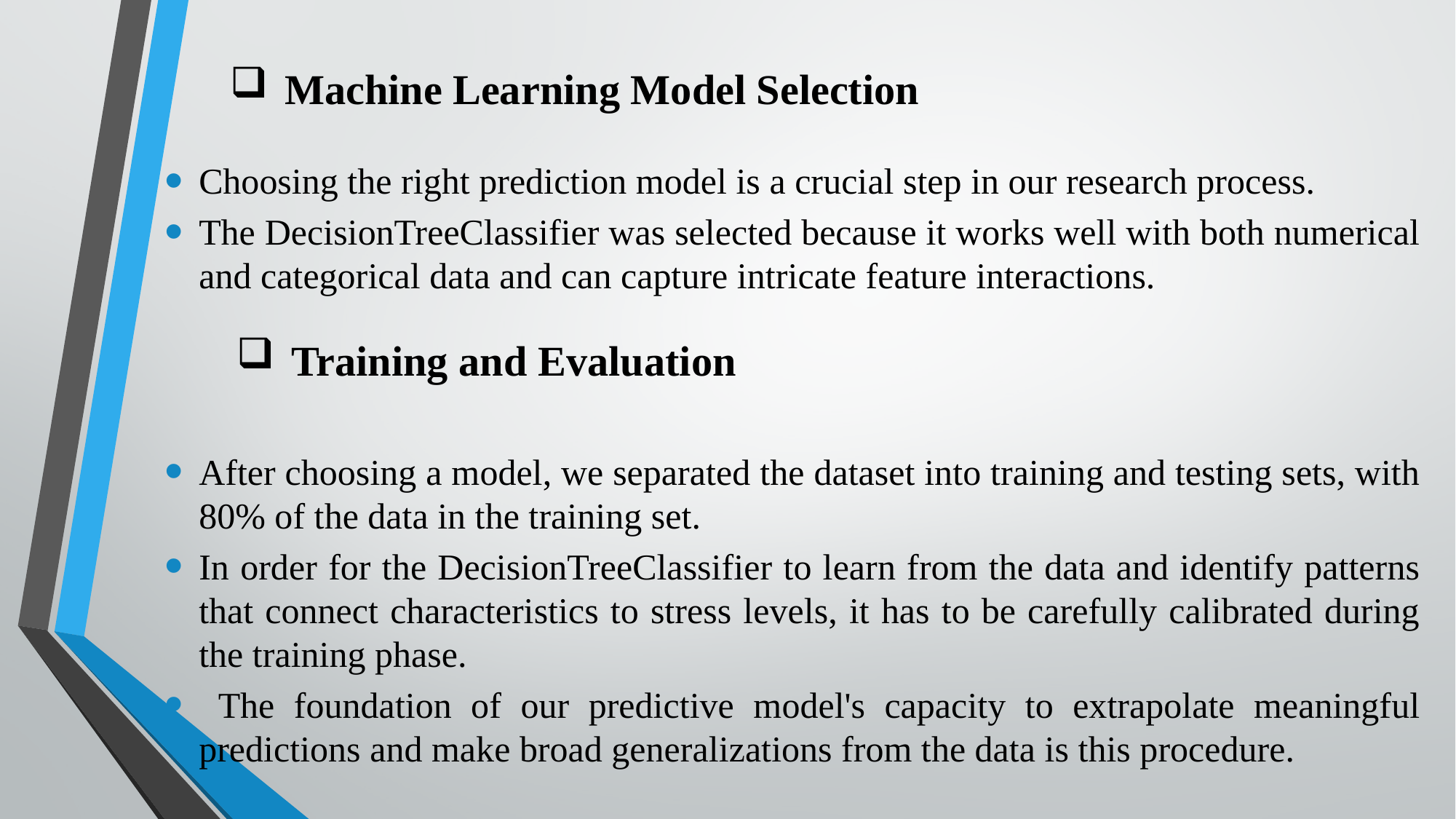

Machine Learning Model Selection
Choosing the right prediction model is a crucial step in our research process.
The DecisionTreeClassifier was selected because it works well with both numerical and categorical data and can capture intricate feature interactions.

# Training and Evaluation
After choosing a model, we separated the dataset into training and testing sets, with 80% of the data in the training set.
In order for the DecisionTreeClassifier to learn from the data and identify patterns that connect characteristics to stress levels, it has to be carefully calibrated during the training phase.
 The foundation of our predictive model's capacity to extrapolate meaningful predictions and make broad generalizations from the data is this procedure.